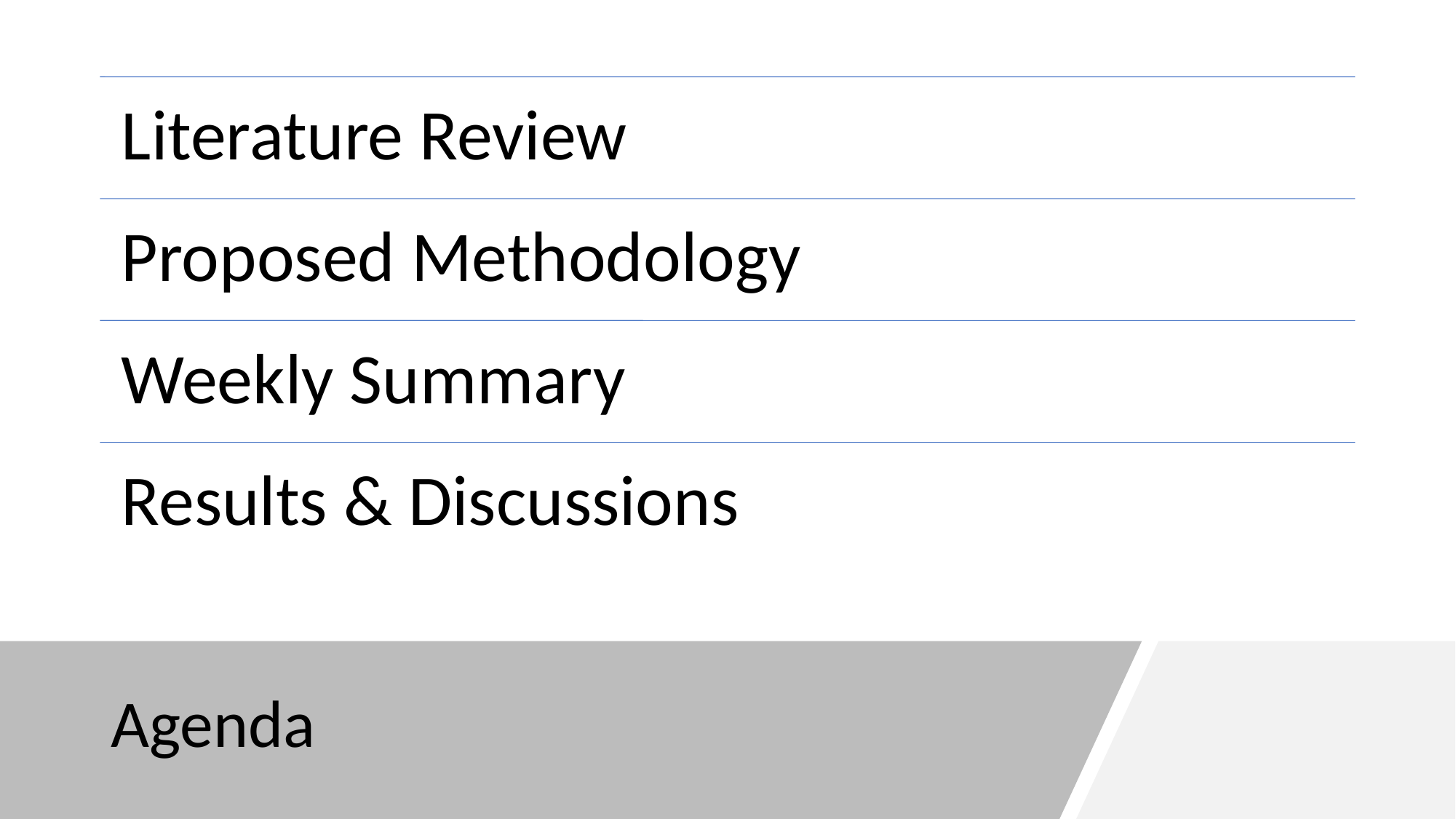

Literature Review
Proposed Methodology
Weekly Summary
Results & Discussions

# Agenda